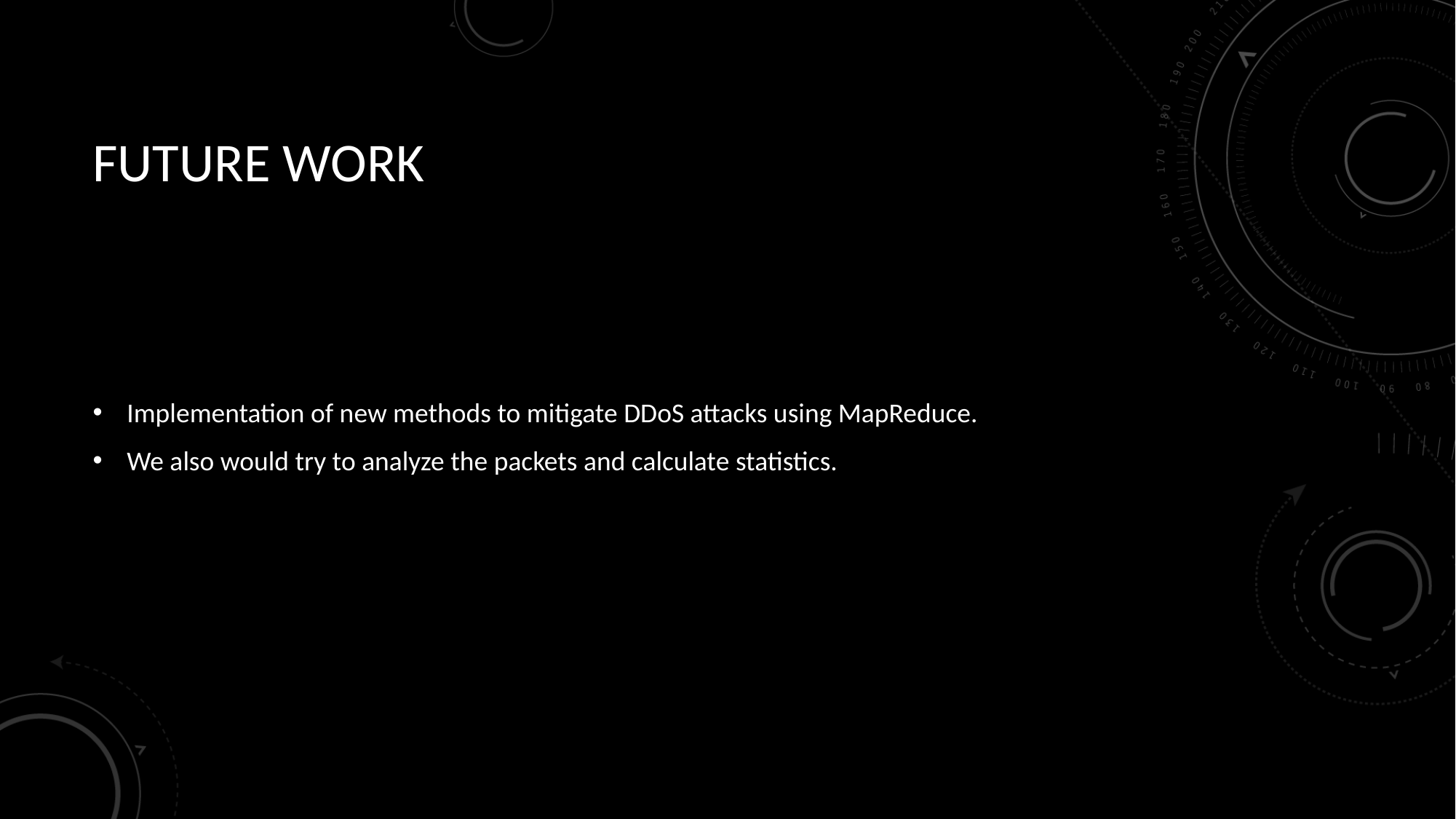

# Future Work
Implementation of new methods to mitigate DDoS attacks using MapReduce.
We also would try to analyze the packets and calculate statistics.